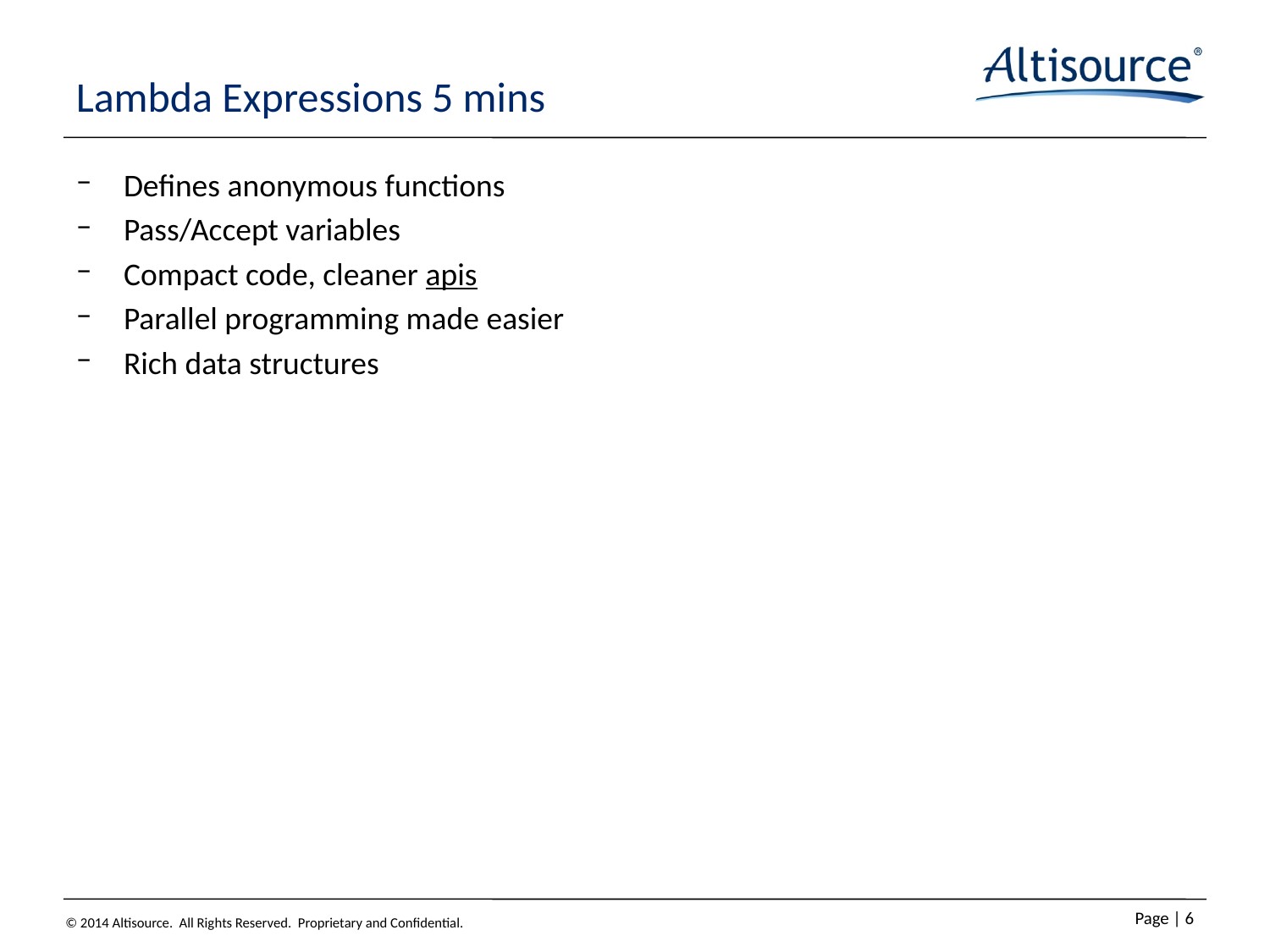

# Lambda Expressions 5 mins
Defines anonymous functions
Pass/Accept variables
Compact code, cleaner apis
Parallel programming made easier
Rich data structures